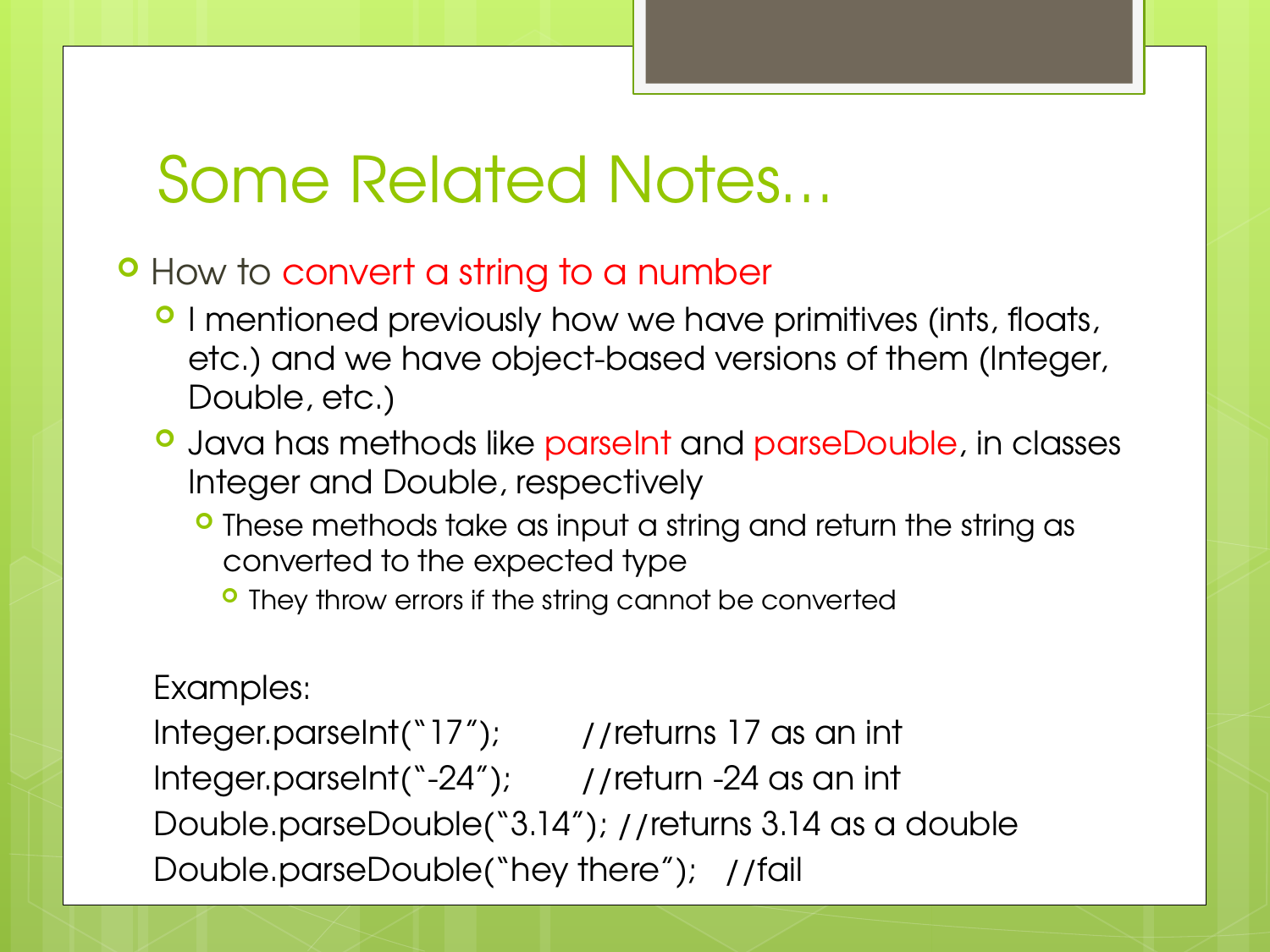

# Some Related Notes…
How to convert a string to a number
I mentioned previously how we have primitives (ints, floats, etc.) and we have object-based versions of them (Integer, Double, etc.)
Java has methods like parseInt and parseDouble, in classes Integer and Double, respectively
These methods take as input a string and return the string as converted to the expected type
They throw errors if the string cannot be converted

Examples:
Integer.parseInt(“17”);	//returns 17 as an int
Integer.parseInt(“-24”);	//return -24 as an int
Double.parseDouble(“3.14”); //returns 3.14 as a double
Double.parseDouble(“hey there”);   //fail